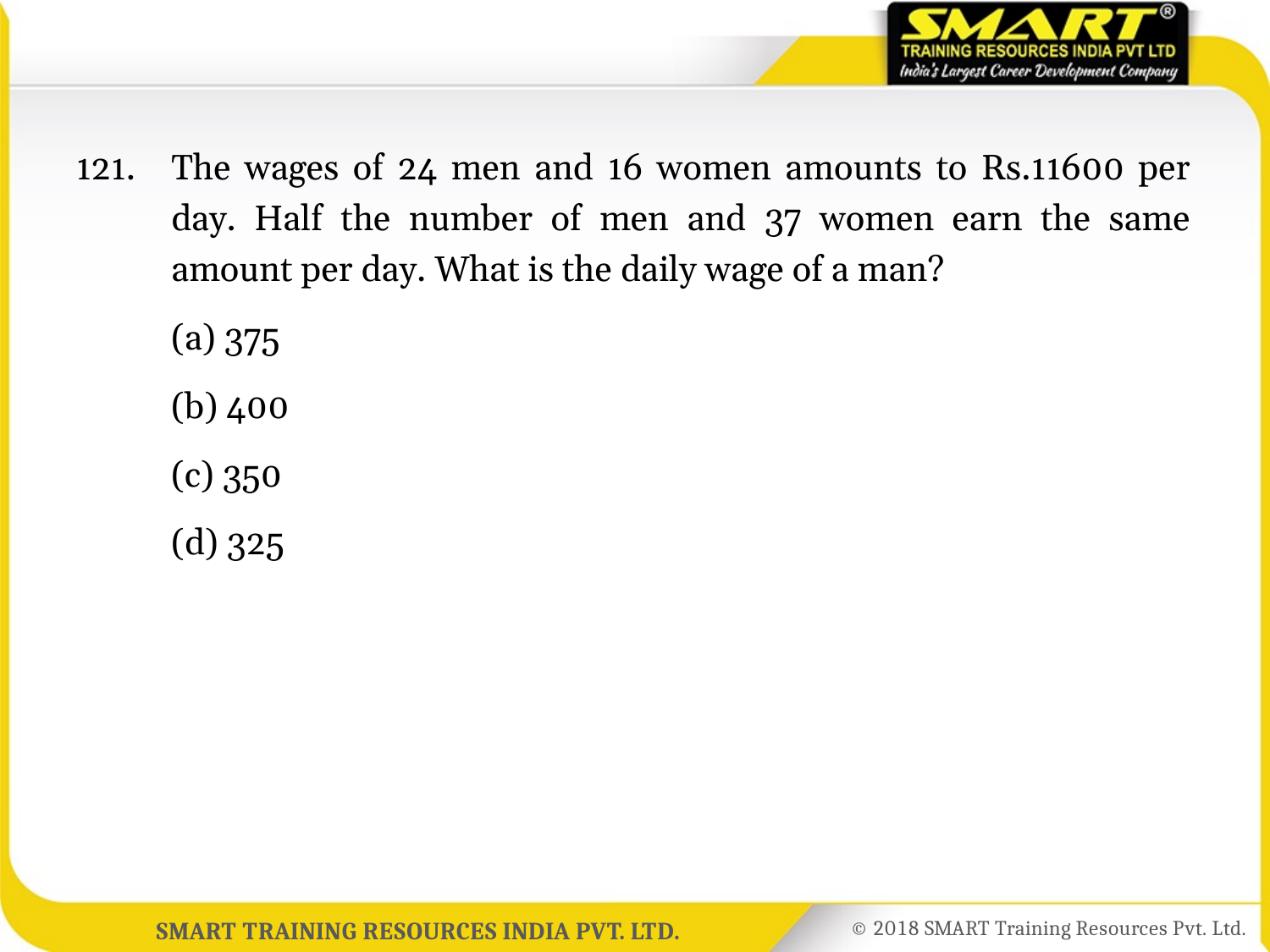

121.	The wages of 24 men and 16 women amounts to Rs.11600 per day. Half the number of men and 37 women earn the same amount per day. What is the daily wage of a man?
	(a) 375
	(b) 400
	(c) 350
	(d) 325